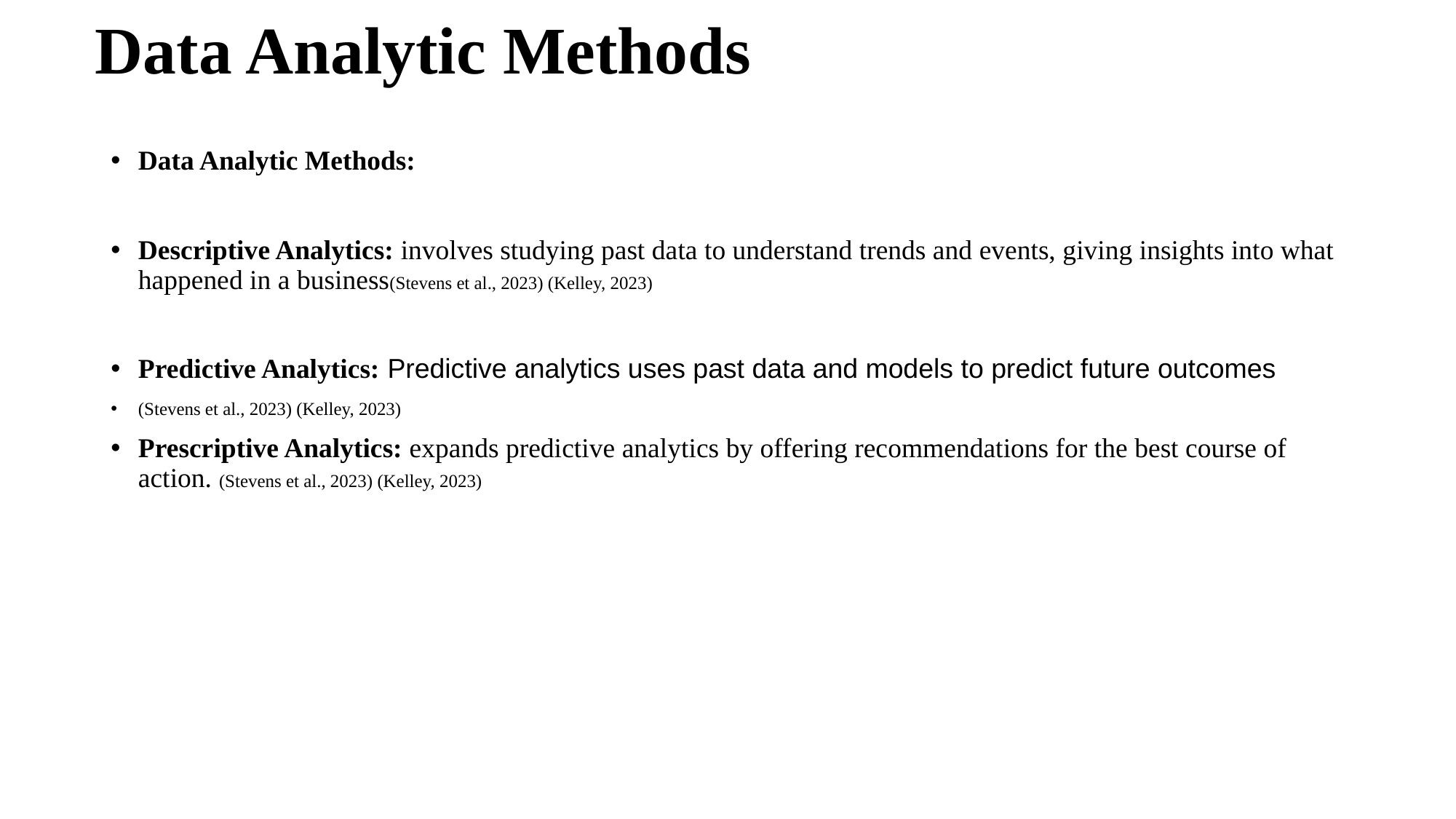

# Data Analytic Methods

Data Analytic Methods:

Descriptive Analytics: involves studying past data to understand trends and events, giving insights into what happened in a business(Stevens et al., 2023) (Kelley, 2023)

Predictive Analytics: Predictive analytics uses past data and models to predict future outcomes
(Stevens et al., 2023) (Kelley, 2023)
Prescriptive Analytics: expands predictive analytics by offering recommendations for the best course of action. (Stevens et al., 2023) (Kelley, 2023)